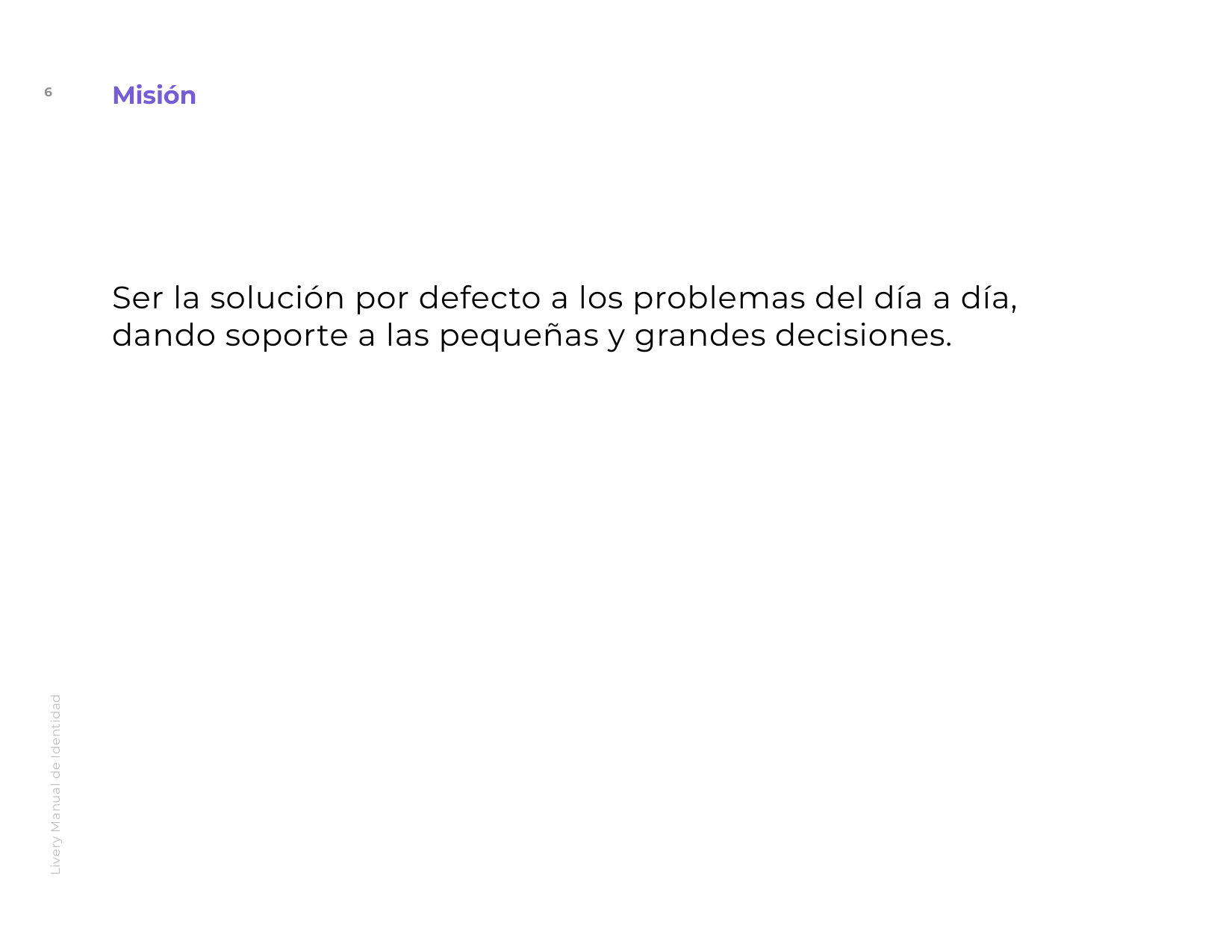

Misión
6
Ser la solución por defecto a los problemas del día a día, dando soporte a las pequeñas y grandes decisiones.

Livery Manual de Identidad